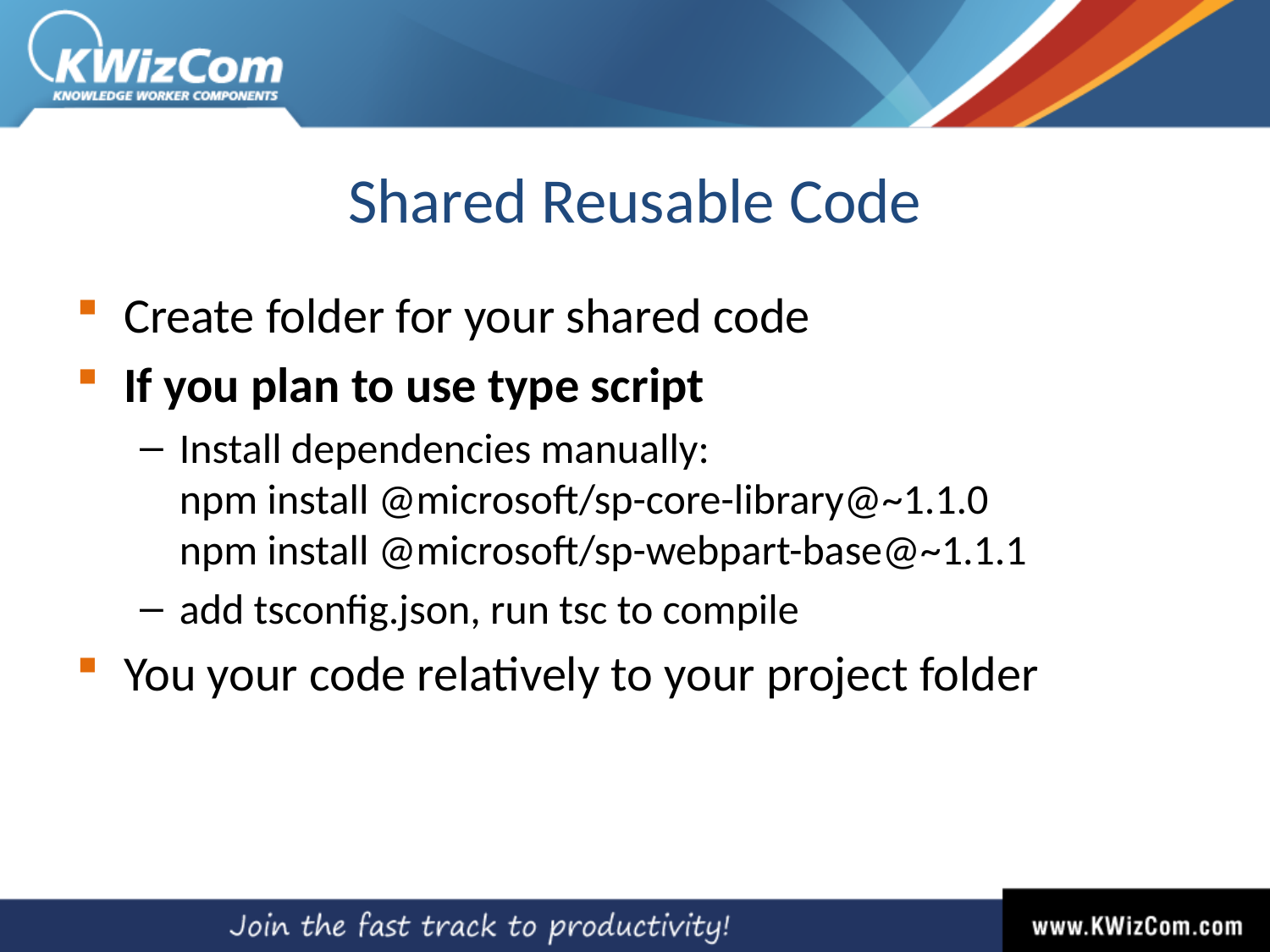

# Shared Reusable Code
Create folder for your shared code
If you plan to use type script
Install dependencies manually:
npm install @microsoft/sp-core-library@~1.1.0
npm install @microsoft/sp-webpart-base@~1.1.1
add tsconfig.json, run tsc to compile
You your code relatively to your project folder